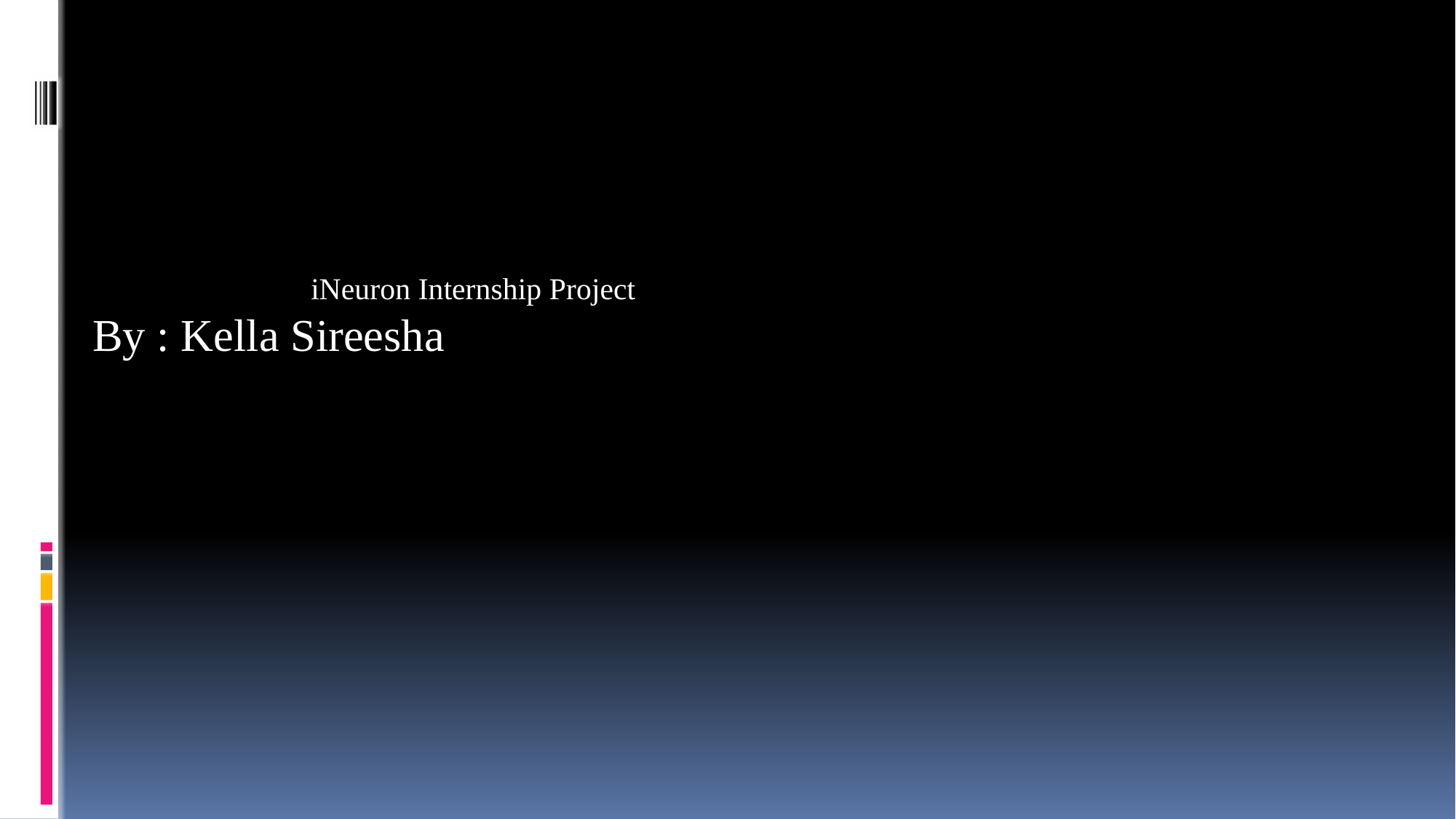

iNeuron Internship Project
By : Kella Sireesha